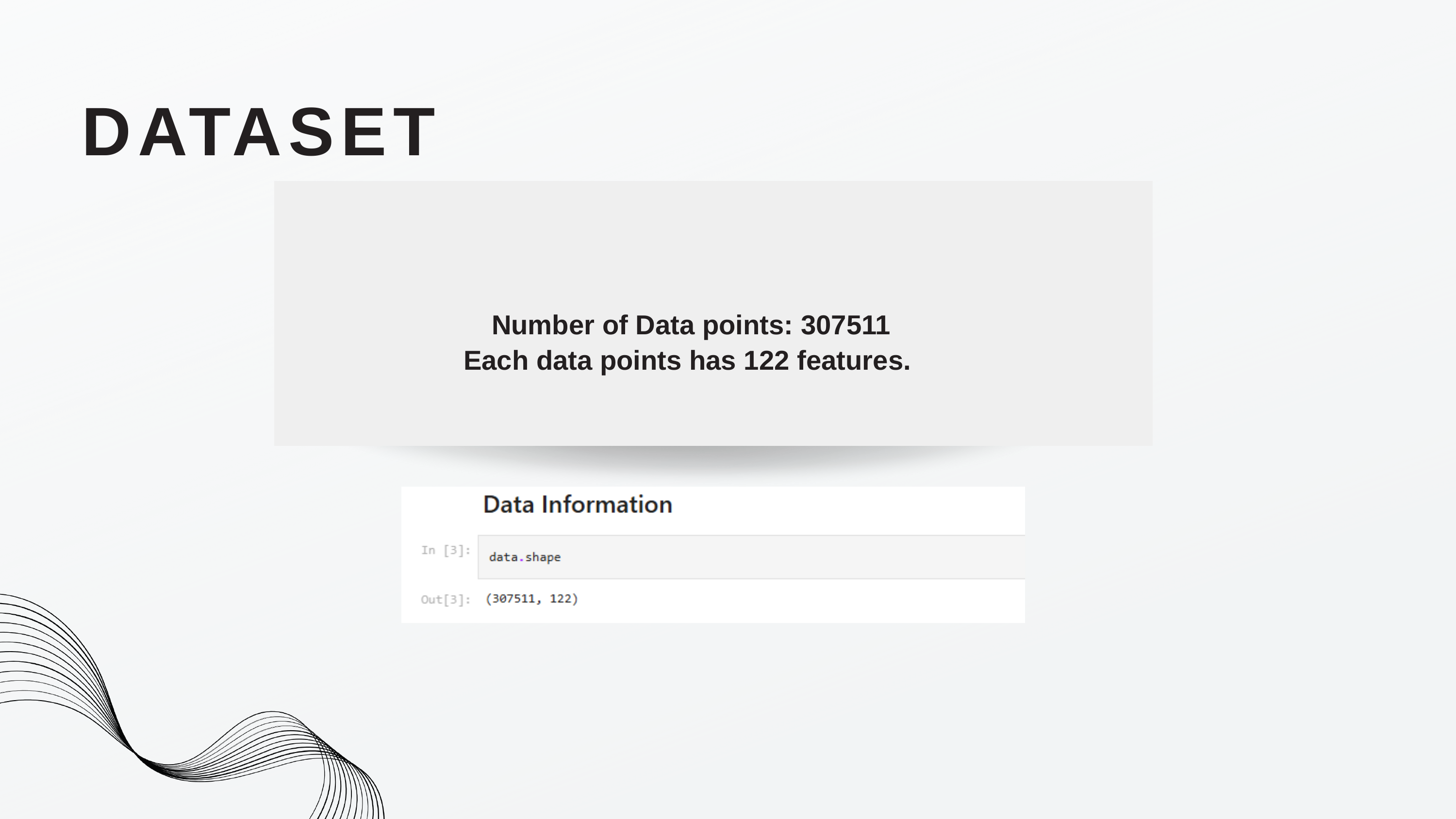

DATASET

Number of Data points: 307511
Each data points has 122 features.